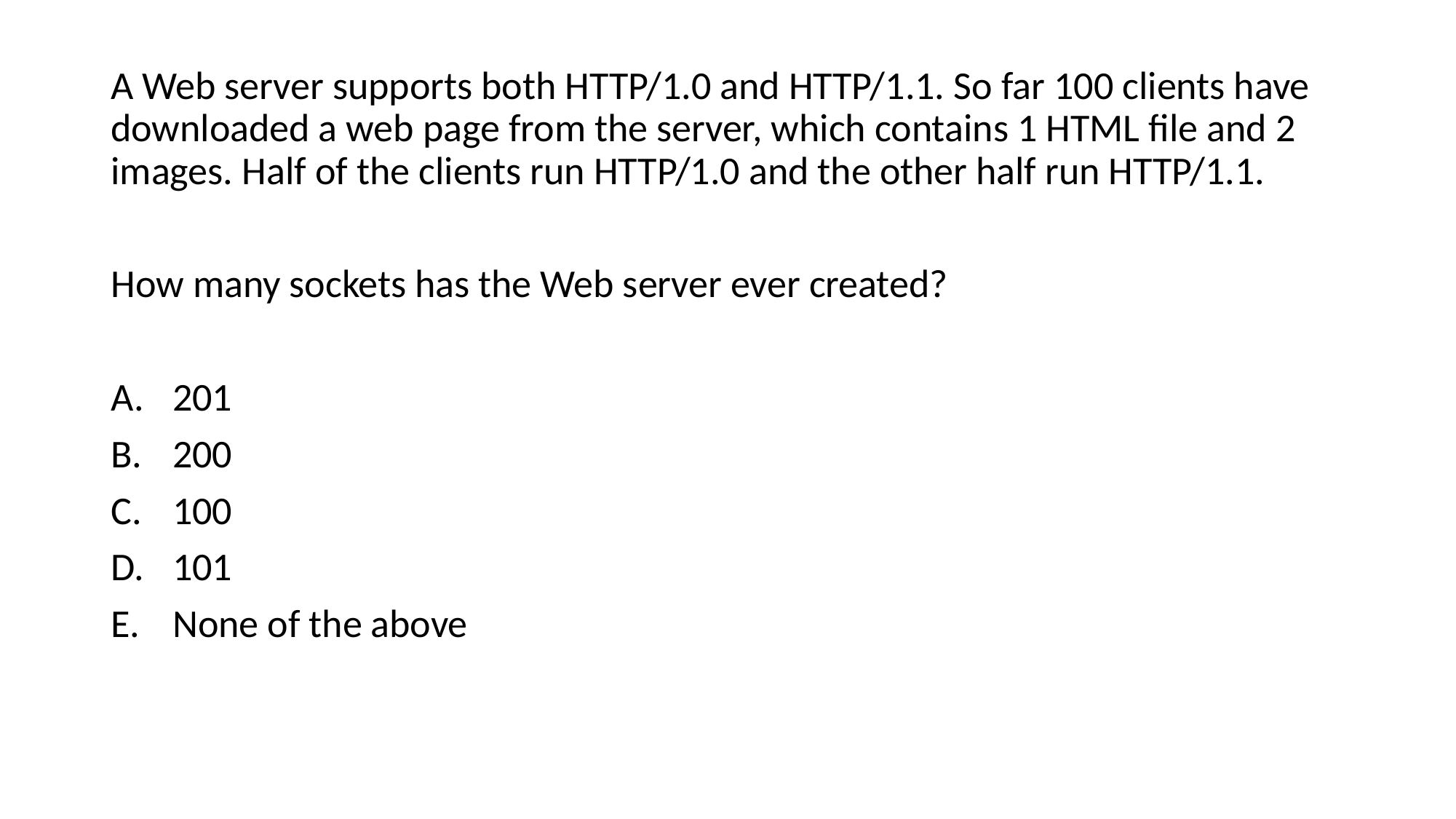

A Web server supports both HTTP/1.0 and HTTP/1.1. So far 100 clients have downloaded a web page from the server, which contains 1 HTML file and 2 images. Half of the clients run HTTP/1.0 and the other half run HTTP/1.1.

How many sockets has the Web server ever created?

201
200
100
101
None of the above